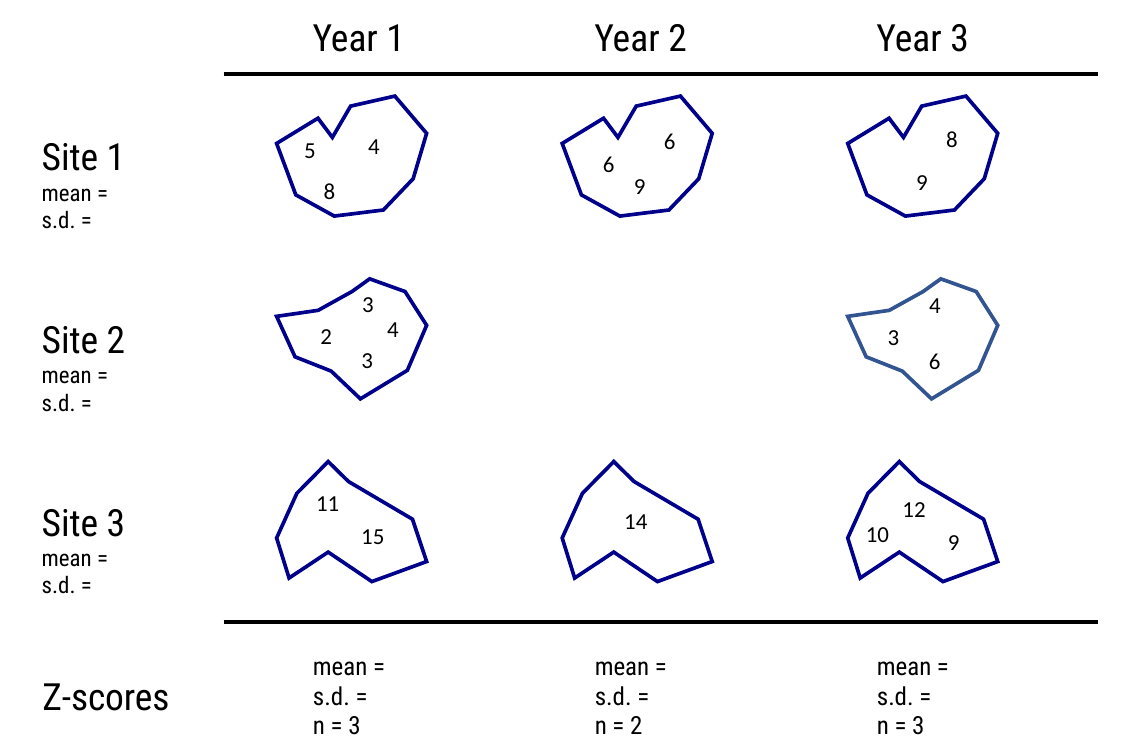

Year 1
Year 2
Year 3

8
6
4
Site 1
mean =
s.d. =
5
6
9
9
8

3
4
4
Site 2
mean =
s.d. =
2
3
3
6

11
12
Site 3
mean =
s.d. =
14
10
15
9
mean =
s.d. =
n = 3
mean =
s.d. =
n = 2
mean =
s.d. =
n = 3
Z-scores